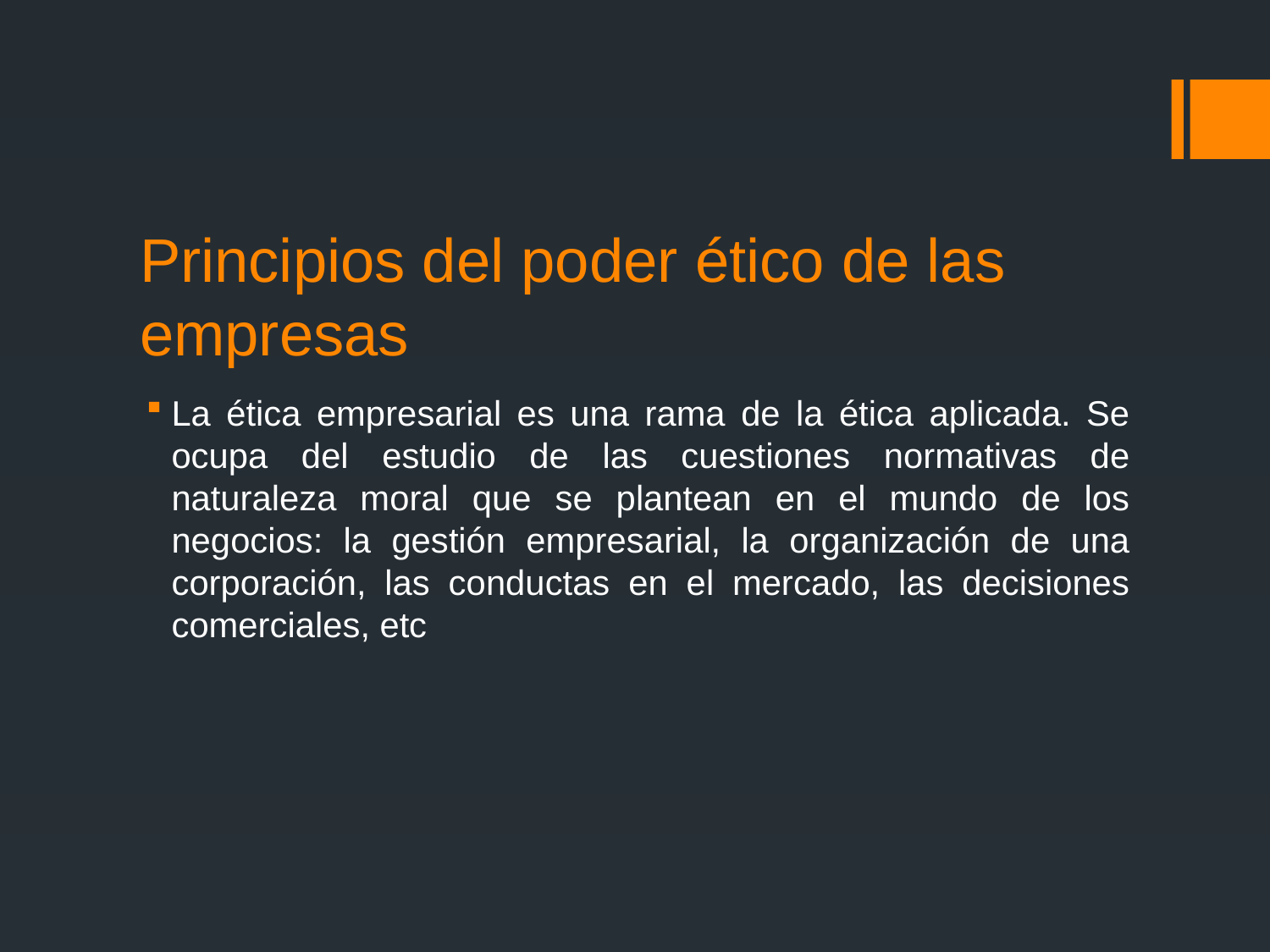

# Principios del poder ético de las empresas
La ética empresarial es una rama de la ética aplicada. Se ocupa del estudio de las cuestiones normativas de naturaleza moral que se plantean en el mundo de los negocios: la gestión empresarial, la organización de una corporación, las conductas en el mercado, las decisiones comerciales, etc